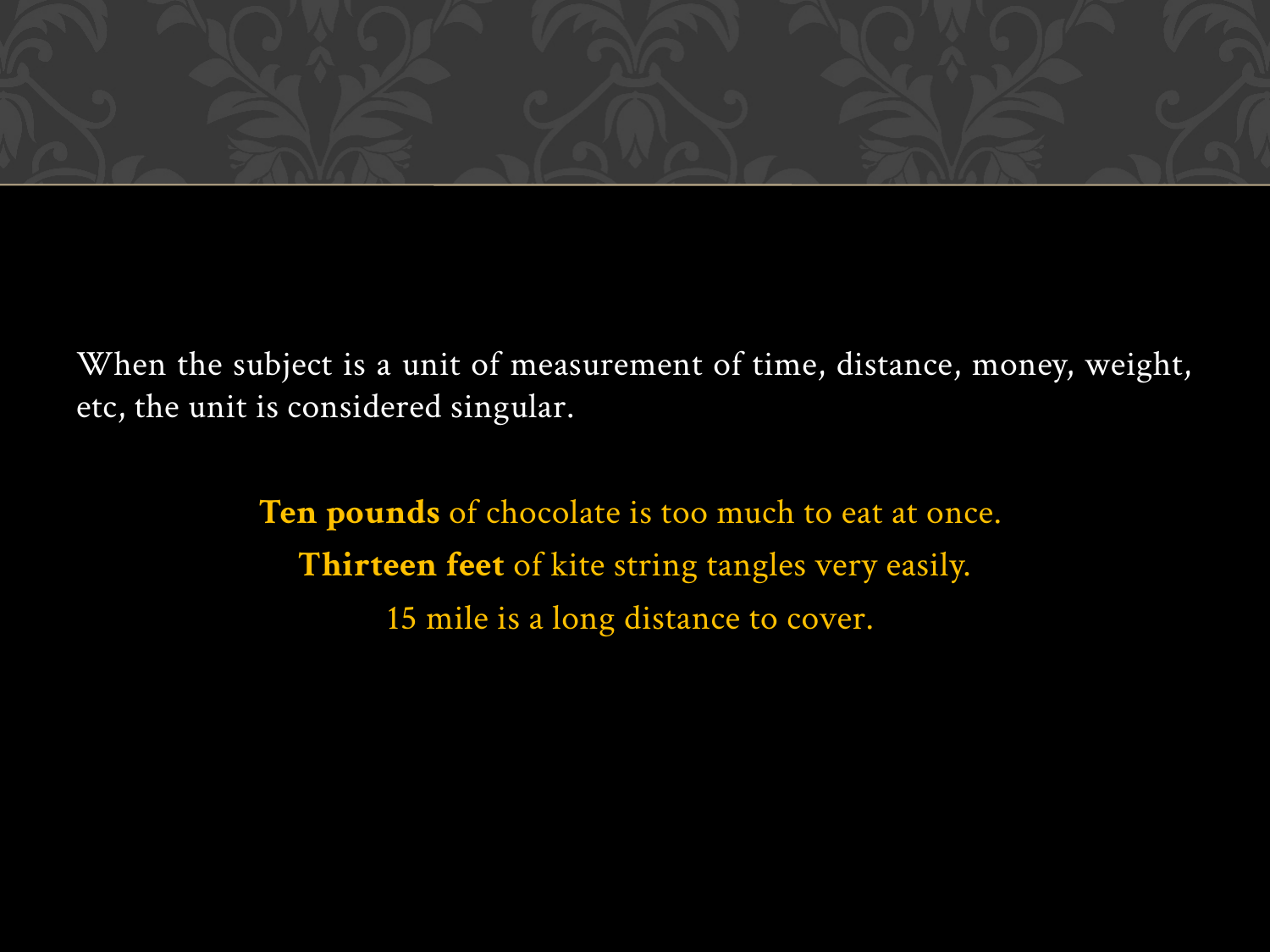

When the subject is a unit of measurement of time, distance, money, weight, etc, the unit is considered singular.

Ten pounds of chocolate is too much to eat at once.
 Thirteen feet of kite string tangles very easily.
15 mile is a long distance to cover.